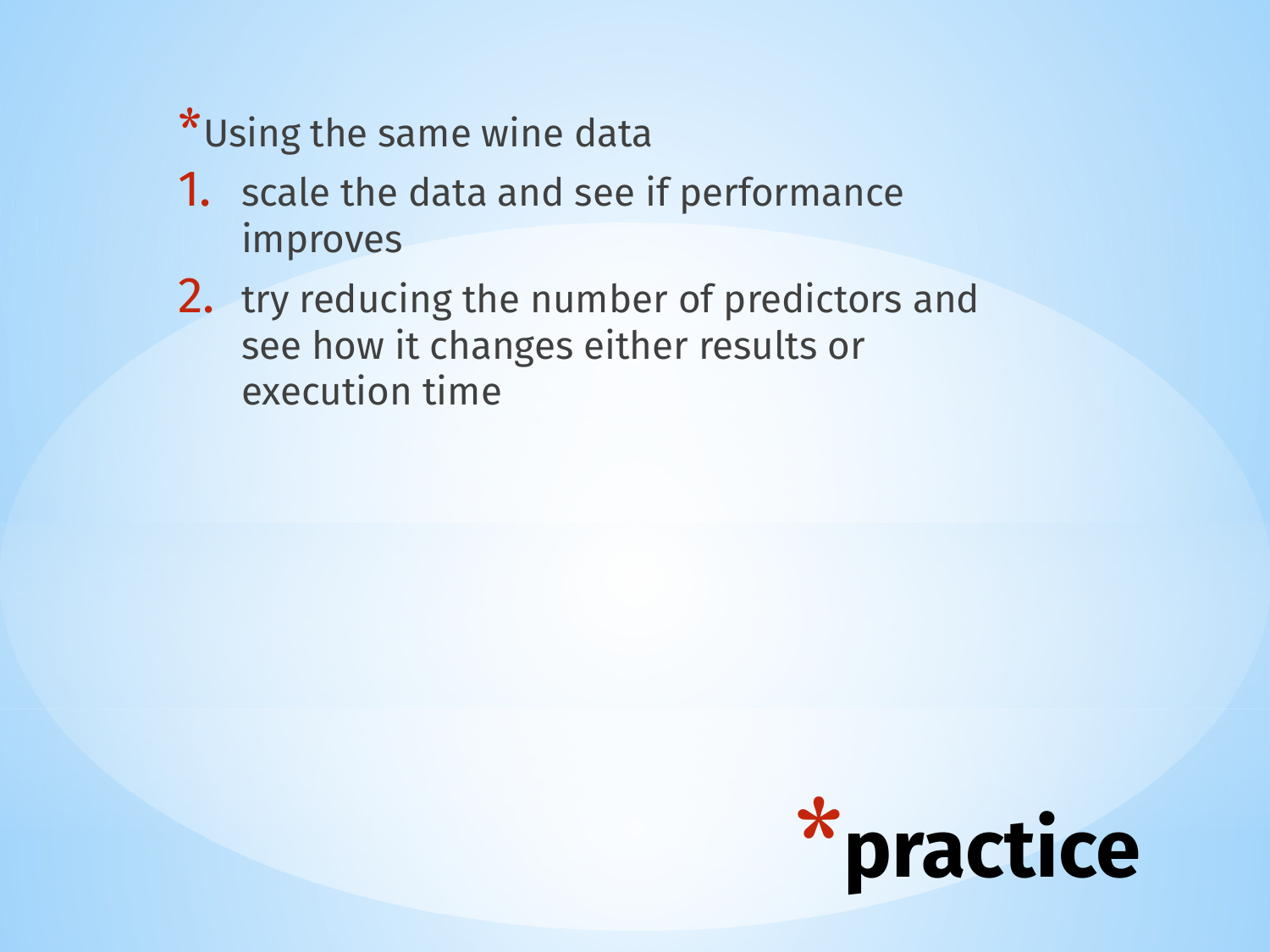

Using the same wine data
scale the data and see if performance improves
try reducing the number of predictors and see how it changes either results or execution time
# practice